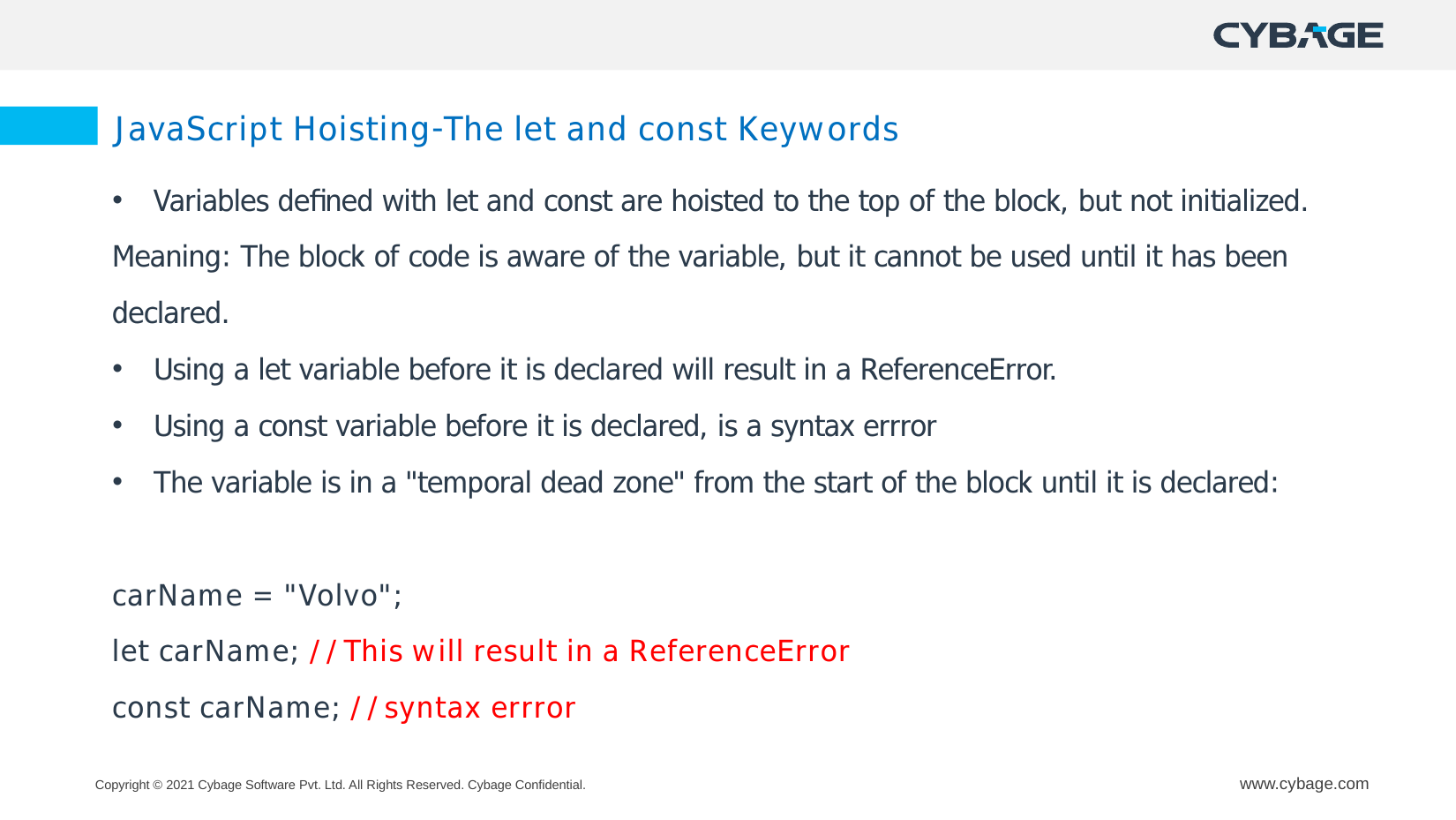

JavaScript Hoisting-The let and const Keywords

Variables defined with let and const are hoisted to the top of the block, but not initialized.
Meaning: The block of code is aware of the variable, but it cannot be used until it has been declared.
Using a let variable before it is declared will result in a ReferenceError.
Using a const variable before it is declared, is a syntax errror
The variable is in a "temporal dead zone" from the start of the block until it is declared:

carName = "Volvo";
let carName; //This will result in a ReferenceError
const carName; //syntax errror